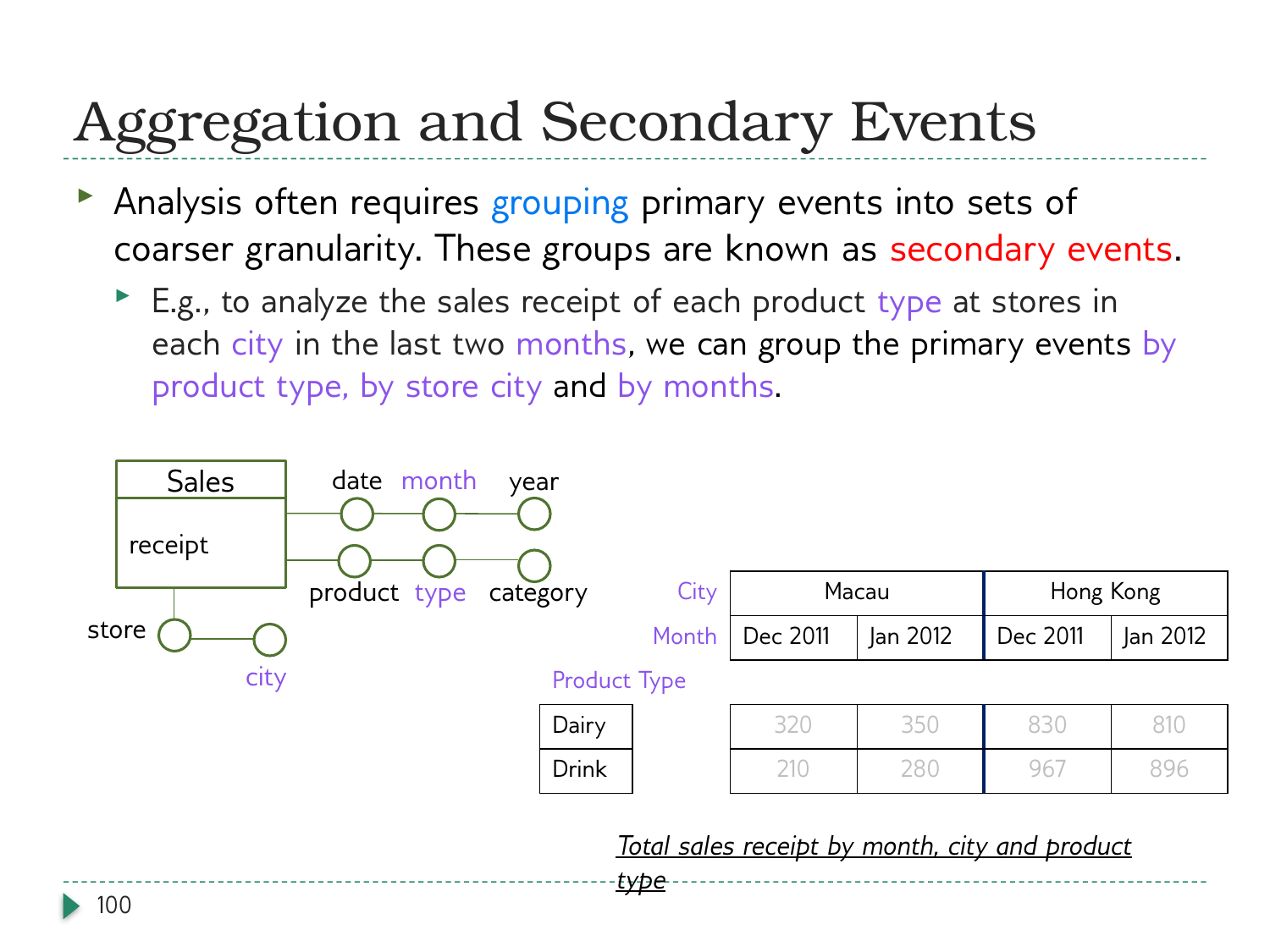

# Aggregation and Secondary Events
Analysis often requires grouping primary events into sets of coarser granularity. These groups are known as secondary events.
E.g., to analyze the sales receipt of each product type at stores in each city in the last two months, we can group the primary events by product type, by store city and by months.
date
month
year
Sales

receipt

product
type
category
store

city
| City |  | Macau |  | Hong Kong |  |
| --- | --- | --- | --- | --- | --- |
| Month |  | Dec 2011 | Jan 2012 | Dec 2011 | Jan 2012 |
| Product Type |  |  |  |  |  |
| Dairy |  | 320 | 350 | 830 | 810 |
| Drink |  | 210 | 280 | 967 | 896 |
Total sales receipt by month, city and product type
100